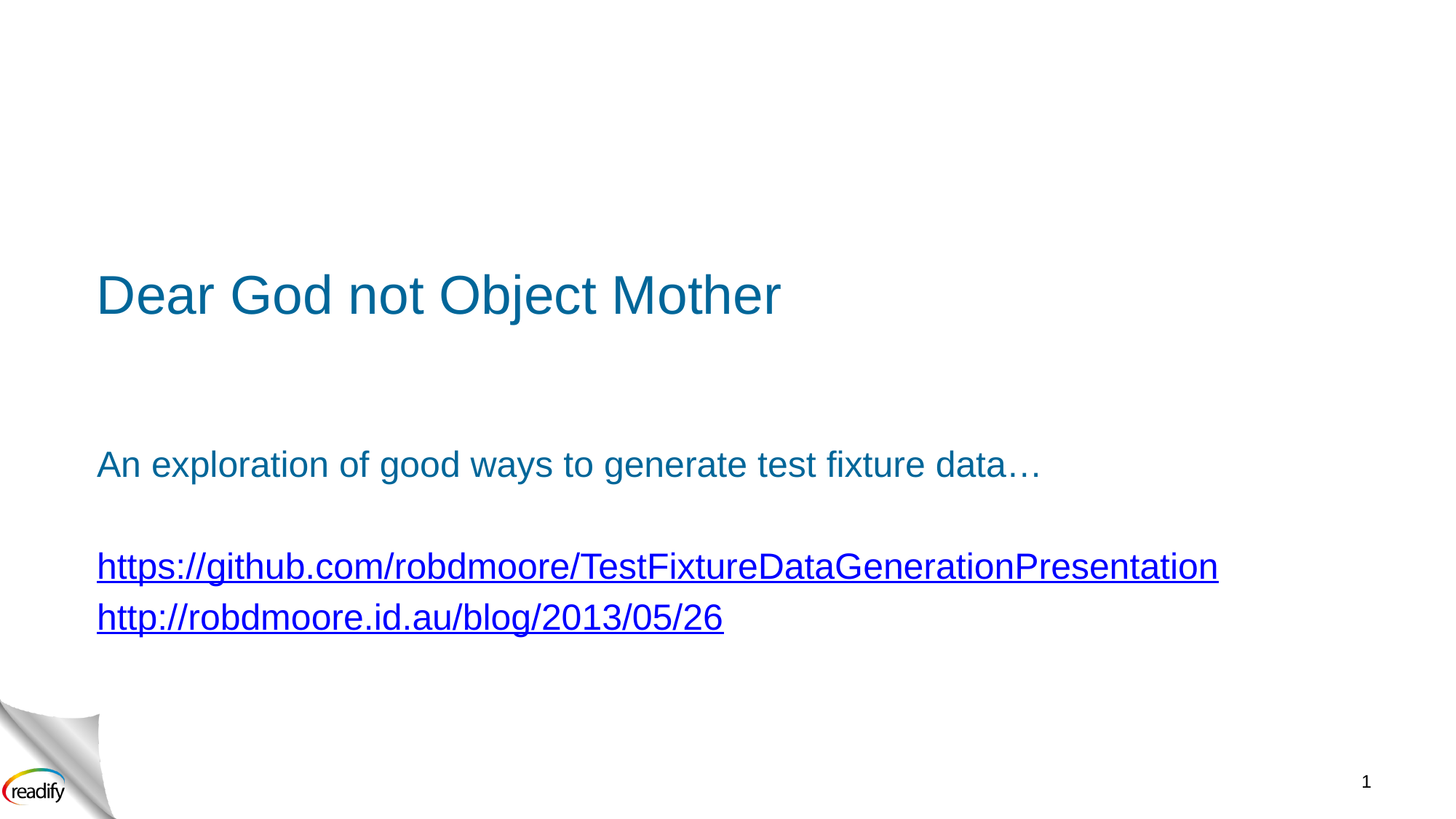

# Dear God not Object Mother
An exploration of good ways to generate test fixture data…

https://github.com/robdmoore/TestFixtureDataGenerationPresentation
http://robdmoore.id.au/blog/2013/05/26
1